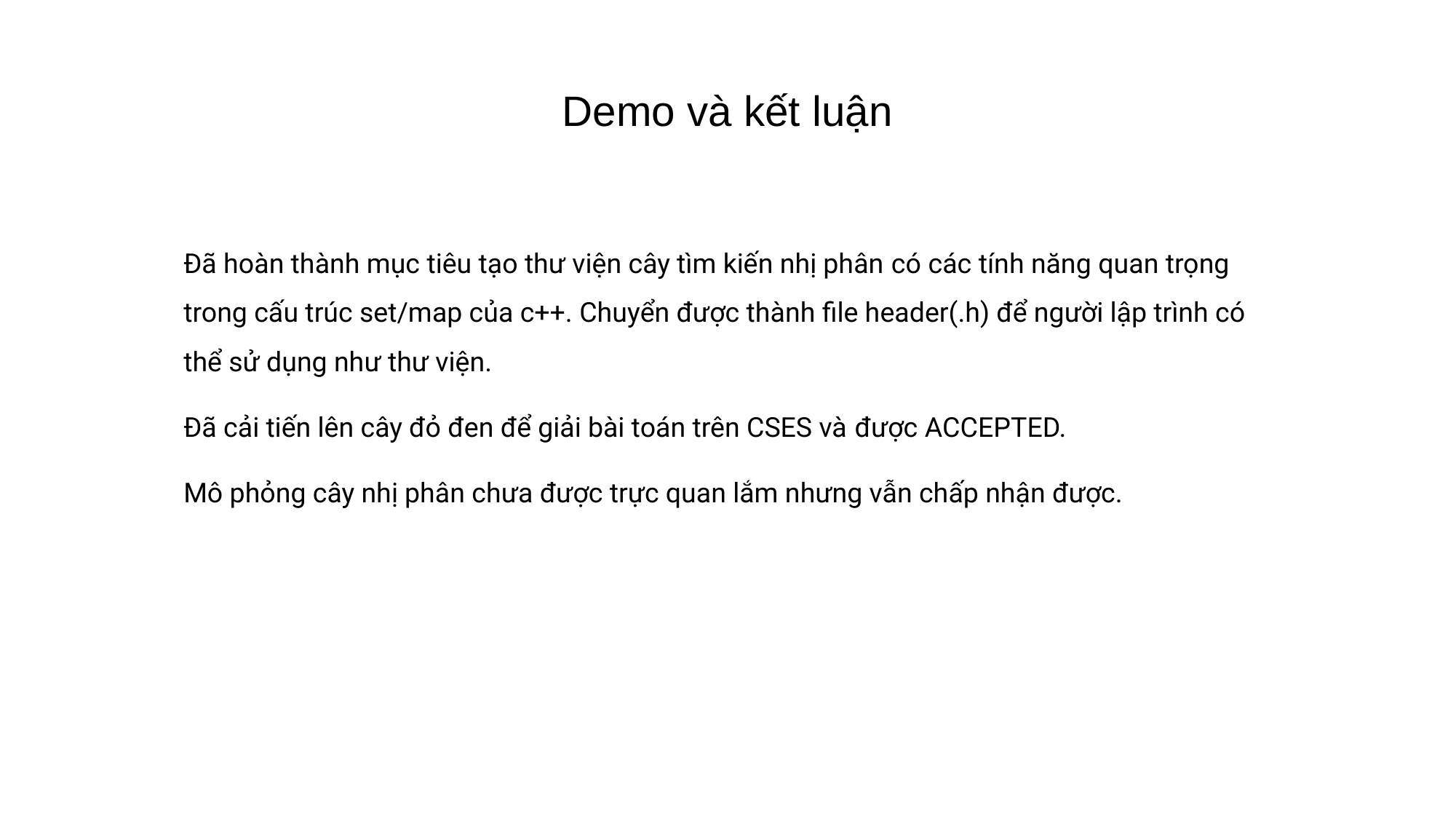

Demo và kết luận
Đã hoàn thành mục tiêu tạo thư viện cây tìm kiến nhị phân có các tính năng quan trọng  trong cấu trúc set/map của c++. Chuyển được thành file header(.h) để người lập trình có thể sử dụng như thư viện.
Đã cải tiến lên cây đỏ đen để giải bài toán trên CSES và được ACCEPTED.
Mô phỏng cây nhị phân chưa được trực quan lắm nhưng vẫn chấp nhận được.